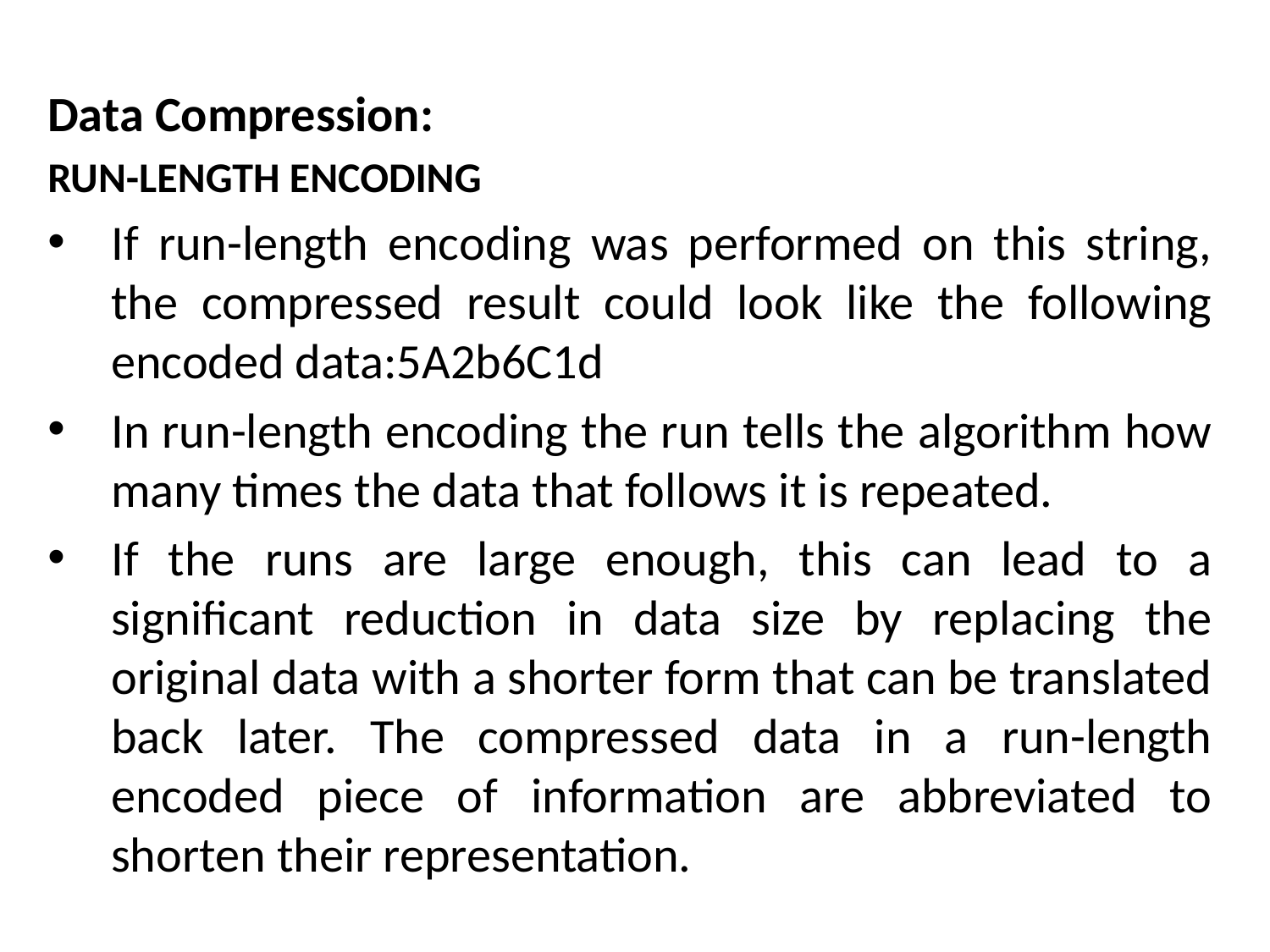

Data Compression:
RUN-LENGTH ENCODING
If run-length encoding was performed on this string, the compressed result could look like the following encoded data:5A2b6C1d
In run-length encoding the run tells the algorithm how many times the data that follows it is repeated.
If the runs are large enough, this can lead to a significant reduction in data size by replacing the original data with a shorter form that can be translated back later. The compressed data in a run-length encoded piece of information are abbreviated to shorten their representation.
# The Mathematical side of games